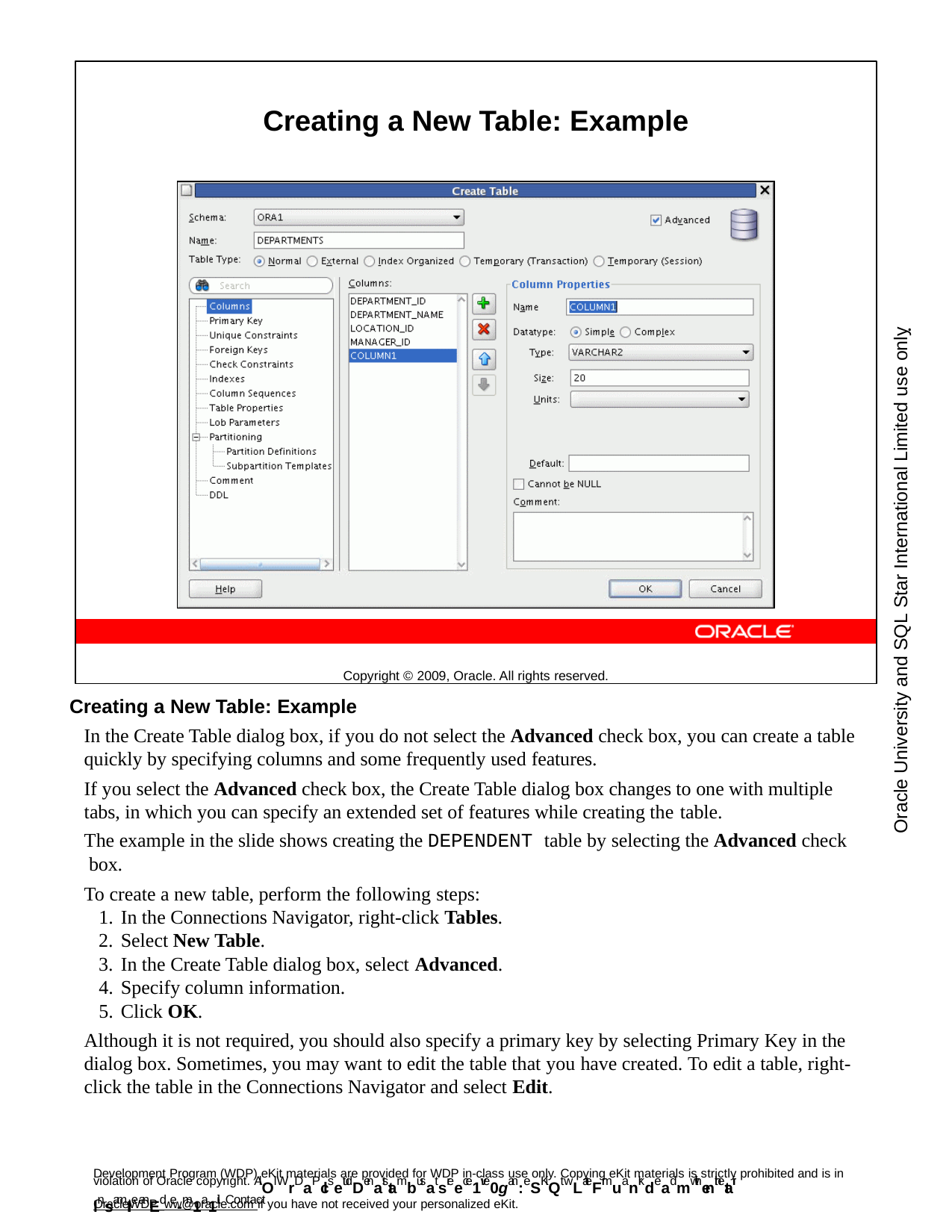

Creating a New Table: Example

Copyright © 2009, Oracle. All rights reserved.

Oracle University and SQL Star International Limited use onlyฺ

Creating a New Table: Example
In the Create Table dialog box, if you do not select the Advanced check box, you can create a table  quickly by specifying columns and some frequently used features.
If you select the Advanced check box, the Create Table dialog box changes to one with multiple  tabs, in which you can specify an extended set of features while creating the table.
The example in the slide shows creating the DEPENDENT table by selecting the Advanced check  box.
To create a new table, perform the following steps:
In the Connections Navigator, right-click Tables.
Select New Table.
In the Create Table dialog box, select Advanced.
Specify column information.
Click OK.
Although it is not required, you should also specify a primary key by selecting Primary Key in the  dialog box. Sometimes, you may want to edit the table that you have created. To edit a table, right-  click the table in the Connections Navigator and select Edit.
Development Program (WDP) eKit materials are provided for WDP in-class use only. Copying eKit materials is strictly prohibited and is in
violation of Oracle copyright. AlOl WrDaPclsetudDenatstambusat sreece1ive0gan:eSKiQt wLateFrmuanrkdead mwithenthetair lnsamIIe anEd e-m1a1il. Contact
OracleWDP_ww@oracle.com if you have not received your personalized eKit.